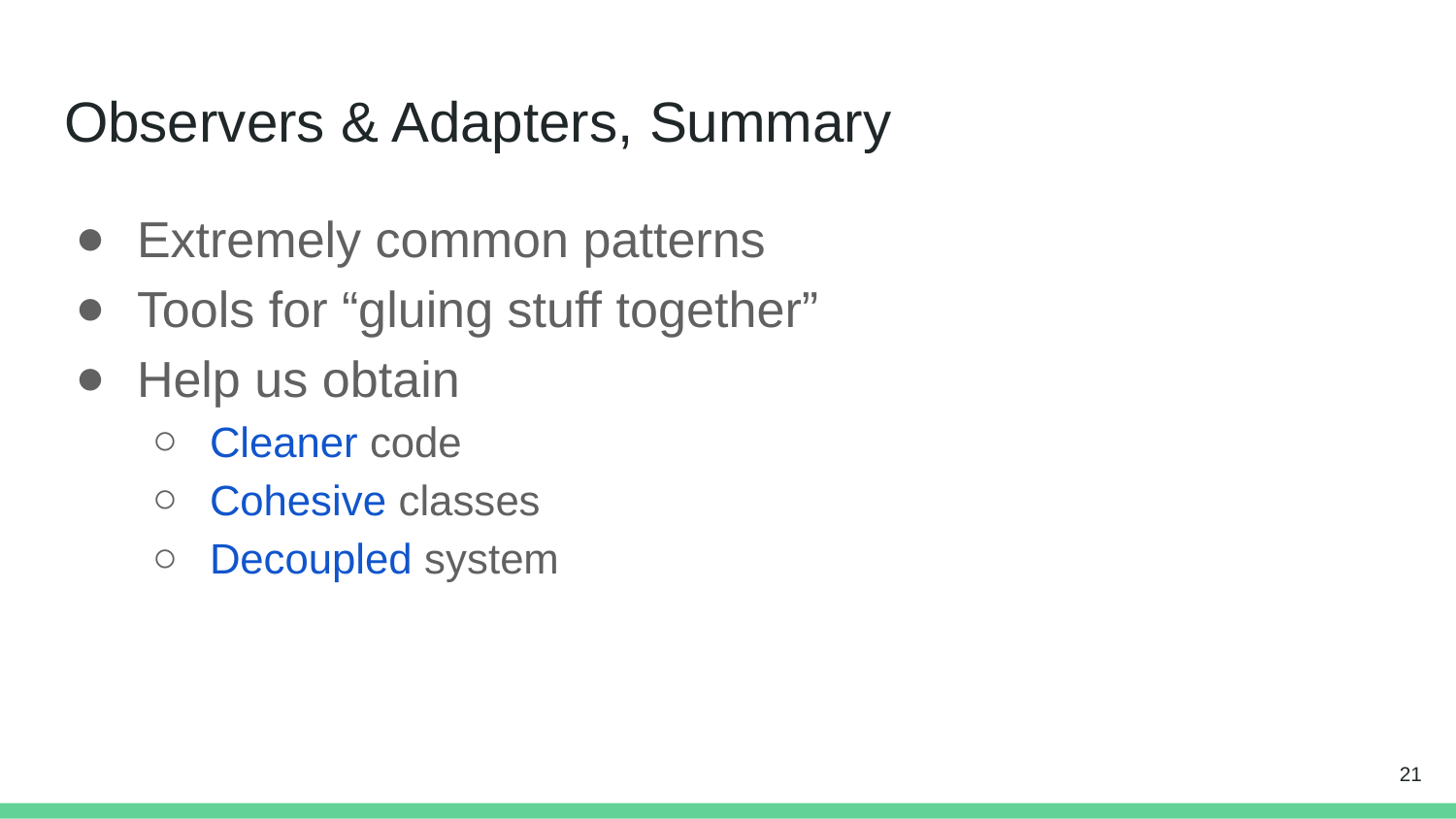

# Observers & Adapters, Summary
Extremely common patterns
Tools for “gluing stuff together”
Help us obtain
Cleaner code
Cohesive classes
Decoupled system
21